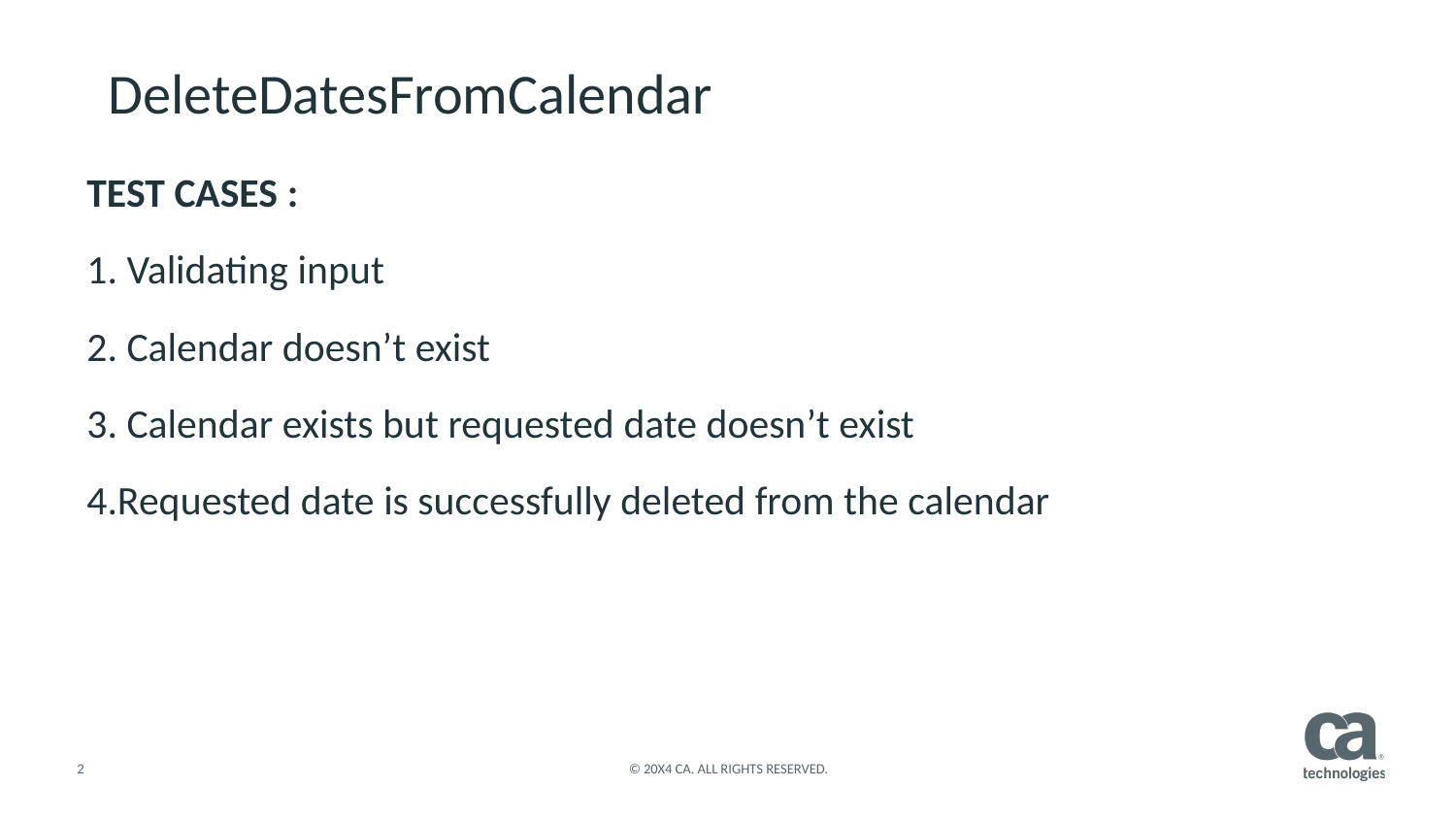

DeleteDatesFromCalendar
TEST CASES :
1. Validating input
2. Calendar doesn’t exist
3. Calendar exists but requested date doesn’t exist
4.Requested date is successfully deleted from the calendar